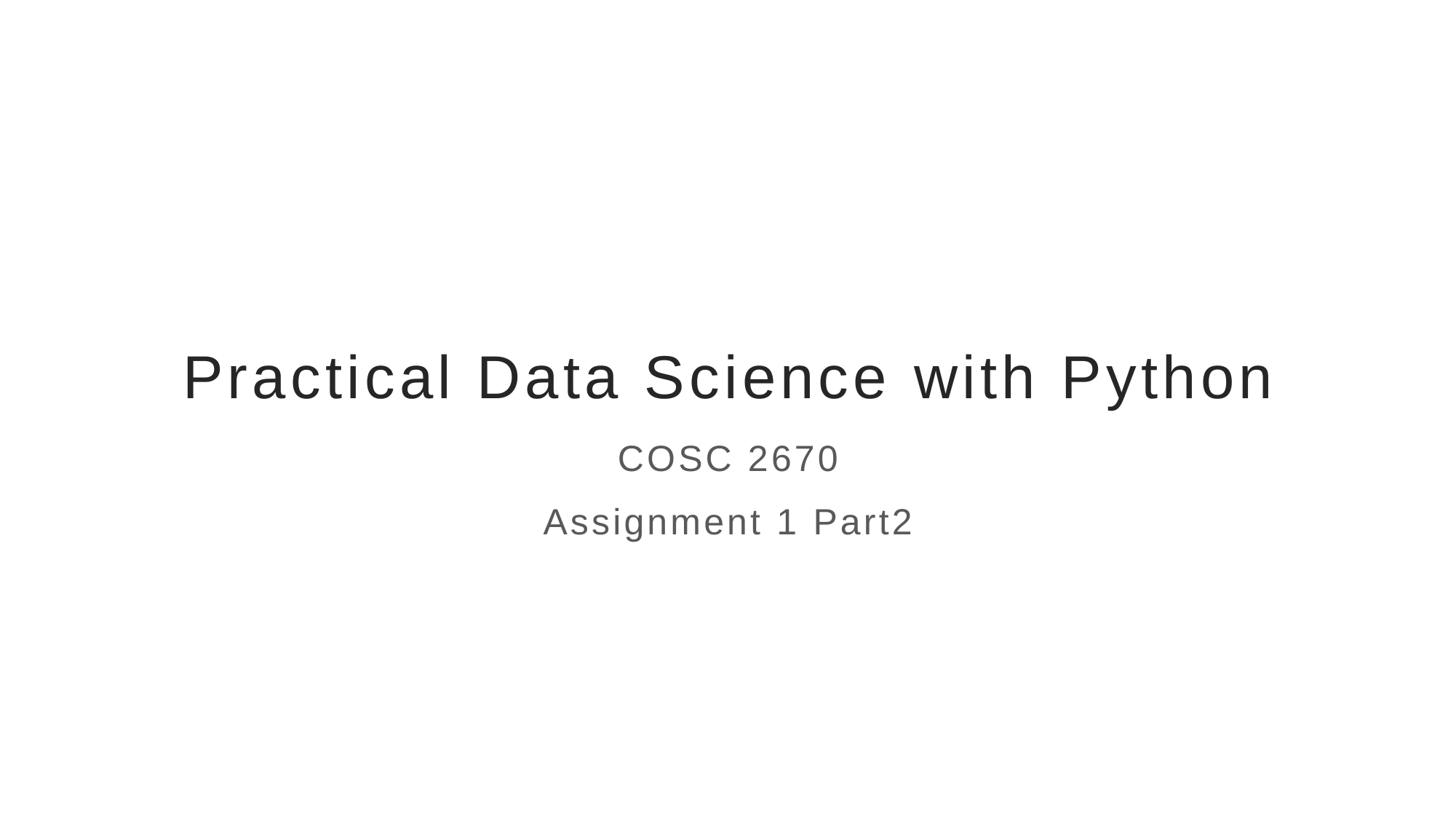

# Practical Data Science with Python
COSC 2670
Assignment 1 Part2